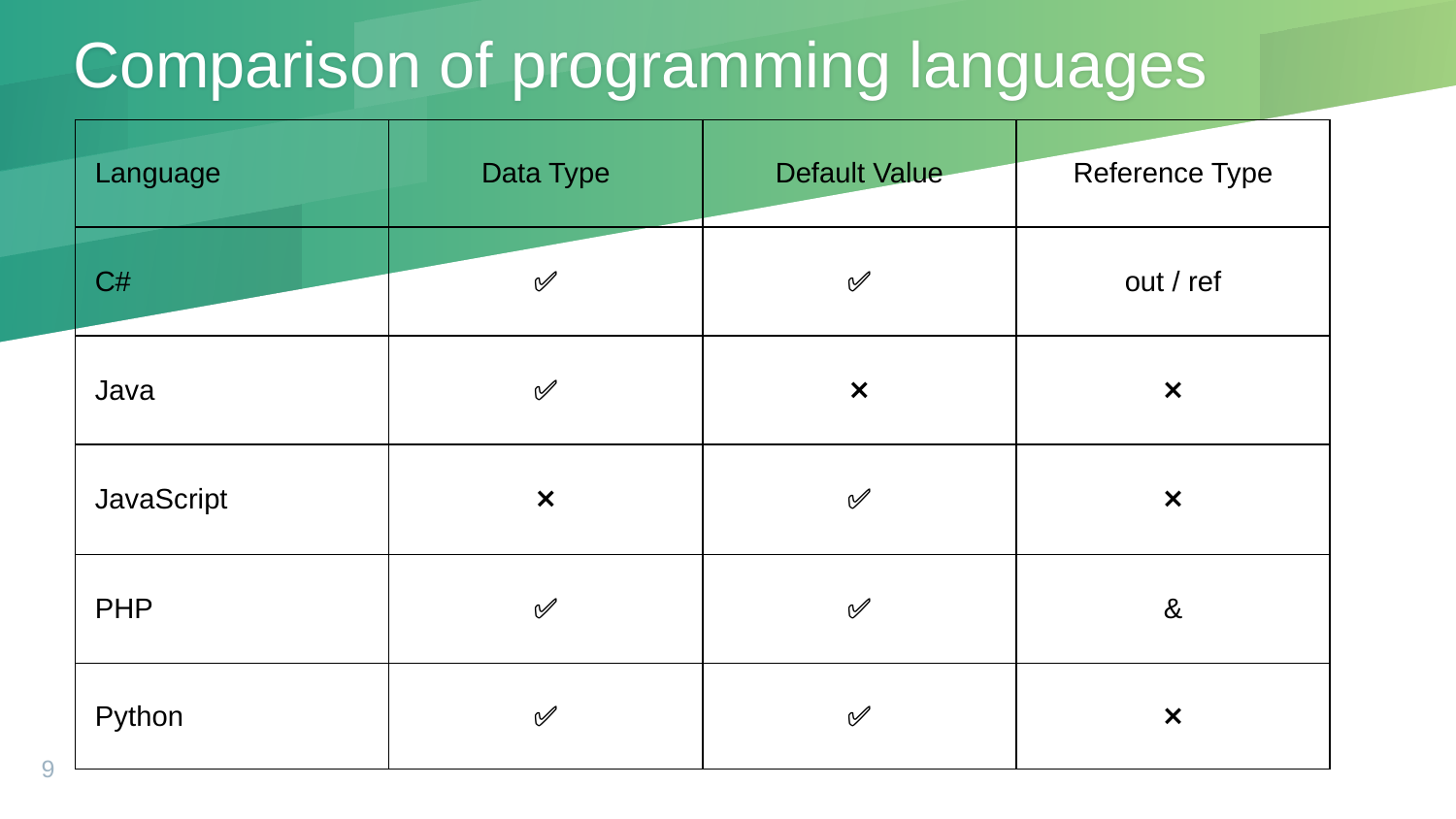

# Comparison of programming languages
| Language | Data Type | Default Value | Reference Type |
| --- | --- | --- | --- |
| C# | ✅ | ✅ | out / ref |
| Java | ✅ | ❌ | ❌ |
| JavaScript | ❌ | ✅ | ❌ |
| PHP | ✅ | ✅ | & |
| Python | ✅ | ✅ | ❌ |
9